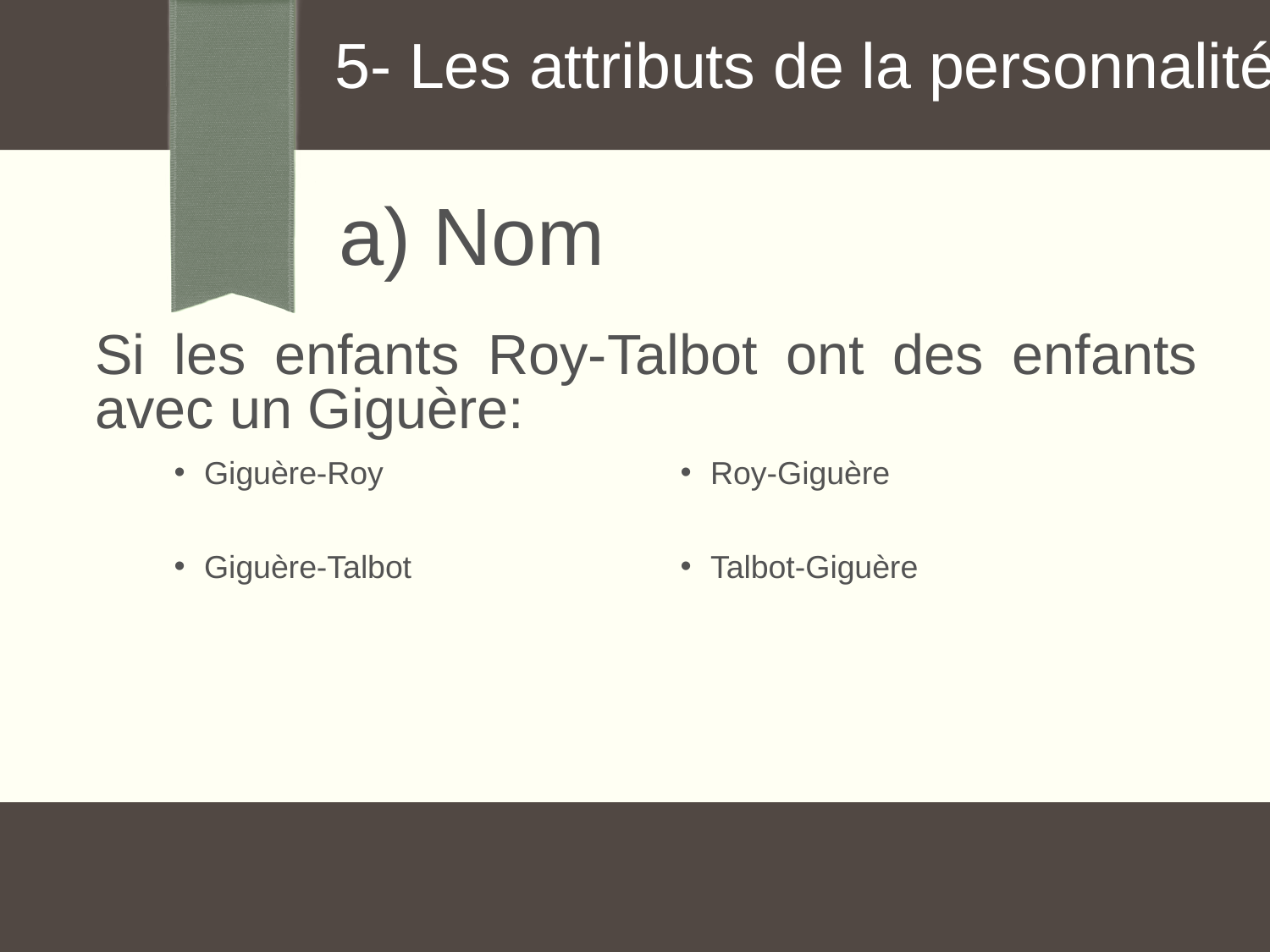

5- Les attributs de la personnalité
a) Nom

Si les enfants Roy-Talbot ont des enfants avec un Giguère:
Giguère-Roy
Giguère-Talbot

Talbot-Roy
Roy-Giguère
Talbot-Giguère